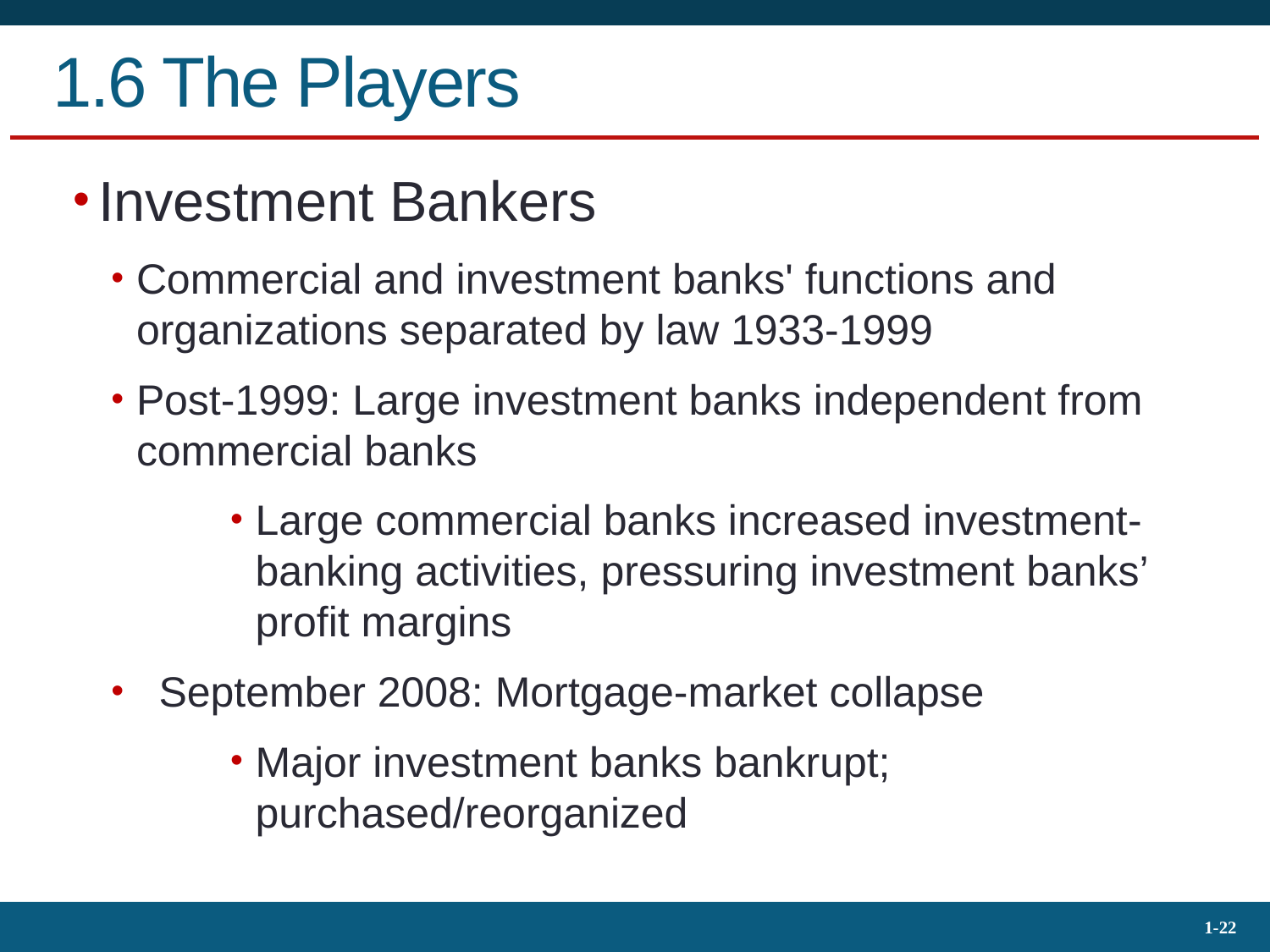

# 1.6 The Players
Investment Bankers
Commercial and investment banks' functions and organizations separated by law 1933-1999
Post-1999: Large investment banks independent from commercial banks
Large commercial banks increased investment-banking activities, pressuring investment banks’ profit margins
September 2008: Mortgage-market collapse
Major investment banks bankrupt; purchased/reorganized